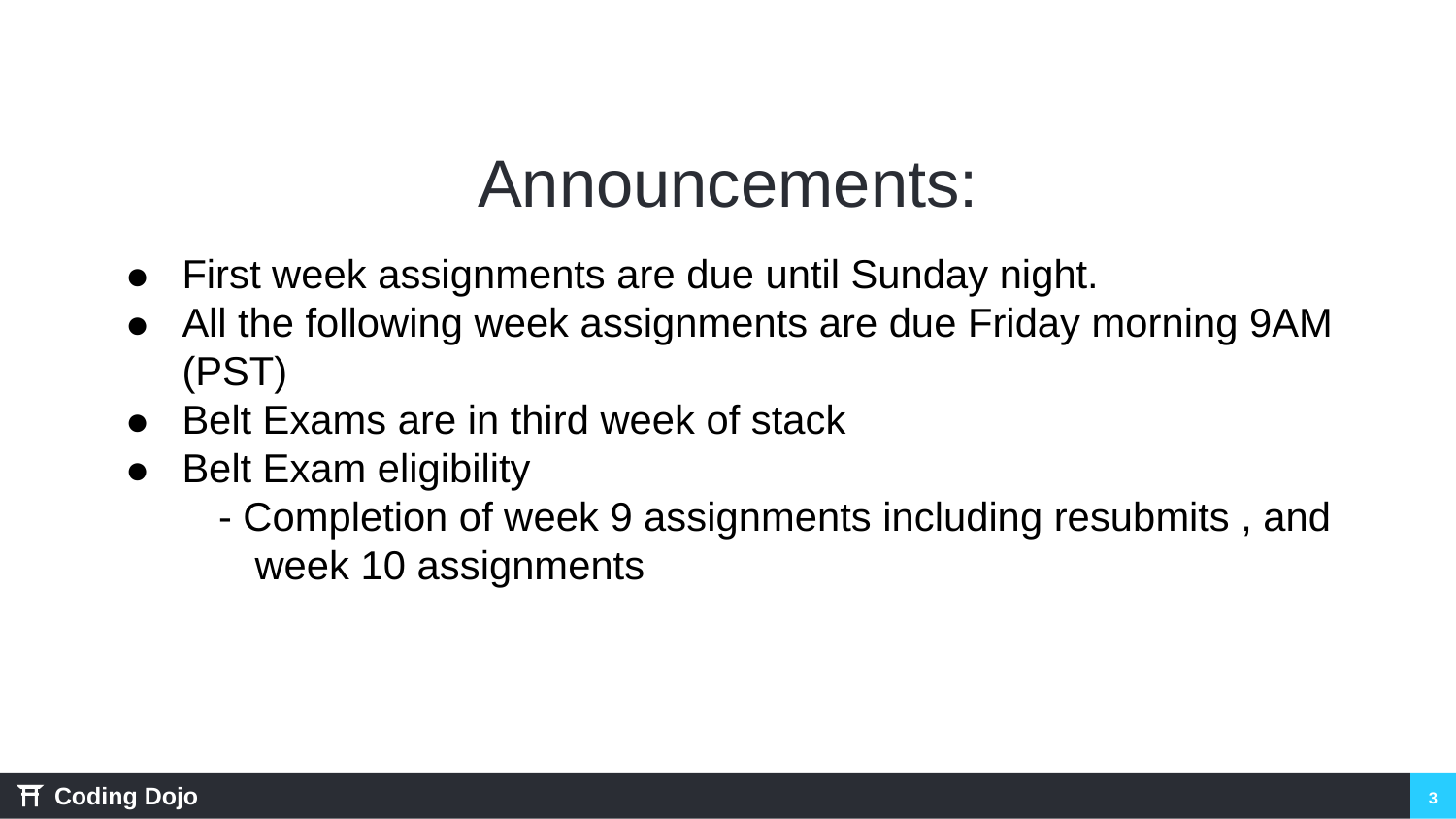

# Announcements:
First week assignments are due until Sunday night.
All the following week assignments are due Friday morning 9AM (PST)
Belt Exams are in third week of stack
Belt Exam eligibility
- Completion of week 9 assignments including resubmits , and week 10 assignments